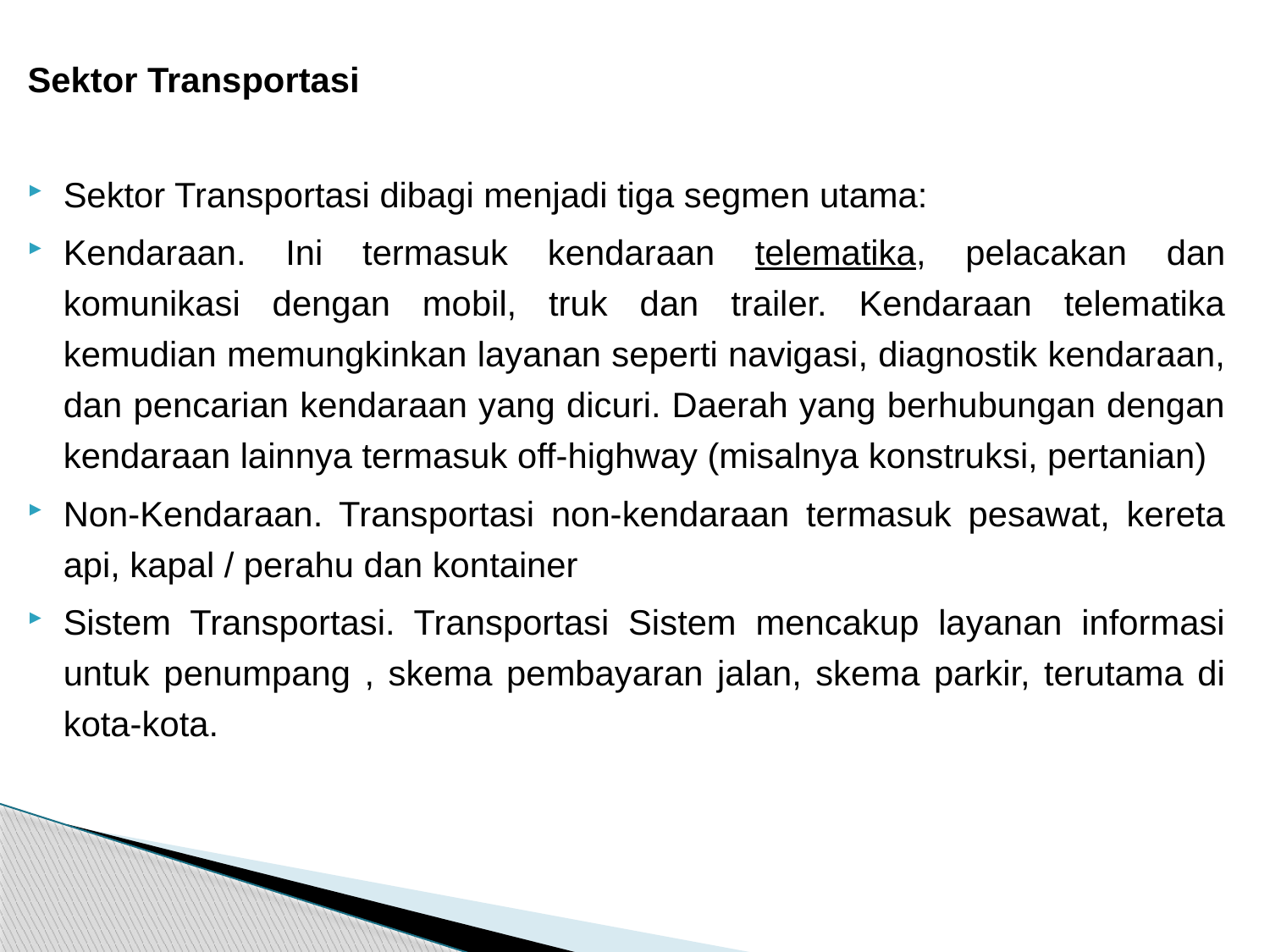

Sektor Transportasi

Sektor Transportasi dibagi menjadi tiga segmen utama:
Kendaraan. Ini termasuk kendaraan telematika, pelacakan dan komunikasi dengan mobil, truk dan trailer. Kendaraan telematika kemudian memungkinkan layanan seperti navigasi, diagnostik kendaraan, dan pencarian kendaraan yang dicuri. Daerah yang berhubungan dengan kendaraan lainnya termasuk off-highway (misalnya konstruksi, pertanian)
Non-Kendaraan. Transportasi non-kendaraan termasuk pesawat, kereta api, kapal / perahu dan kontainer
Sistem Transportasi. Transportasi Sistem mencakup layanan informasi untuk penumpang , skema pembayaran jalan, skema parkir, terutama di kota-kota.